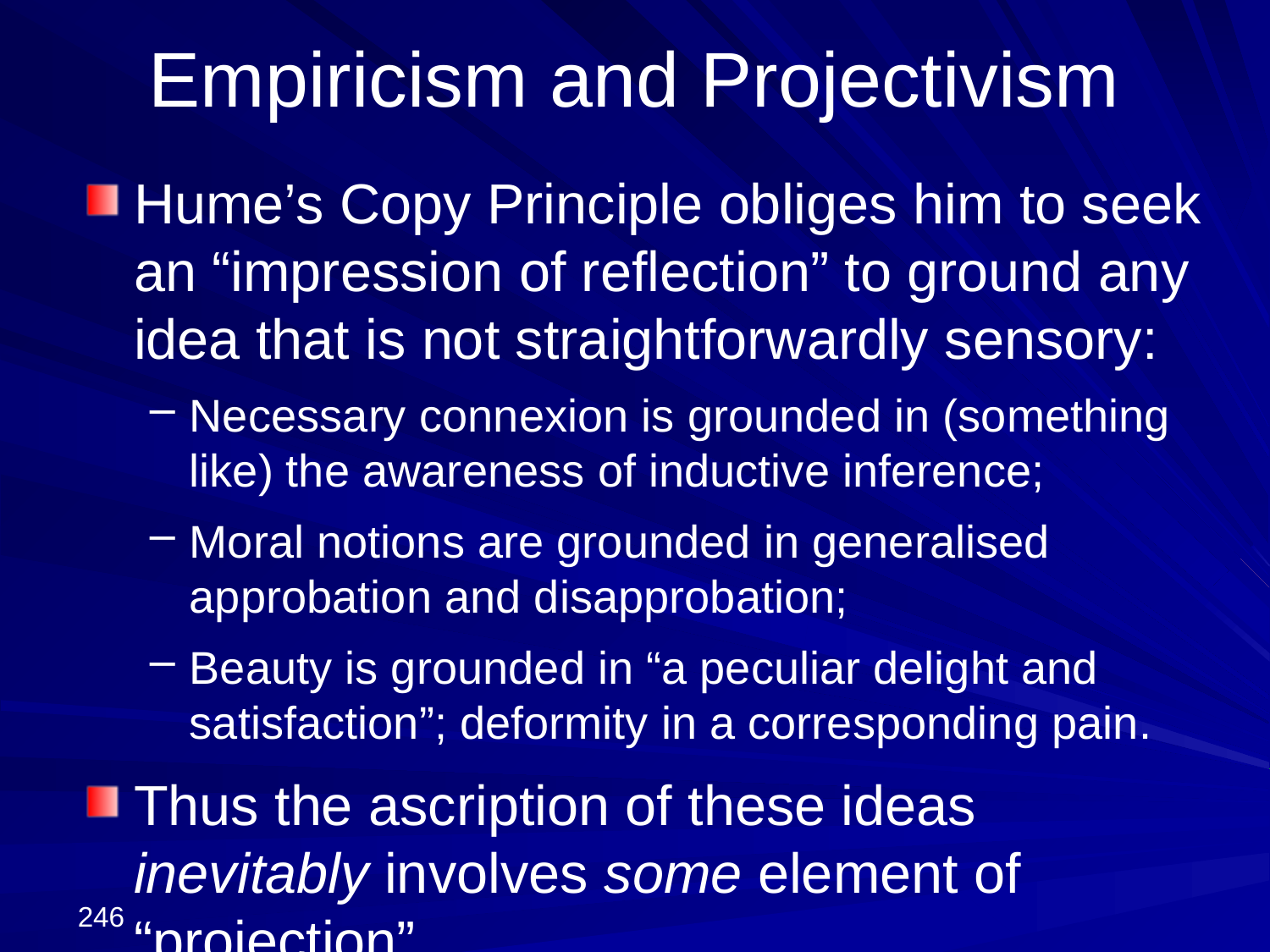

# Empiricism and Projectivism
Hume’s Copy Principle obliges him to seek an “impression of reflection” to ground any idea that is not straightforwardly sensory:
Necessary connexion is grounded in (something like) the awareness of inductive inference;
Moral notions are grounded in generalised approbation and disapprobation;
Beauty is grounded in “a peculiar delight and satisfaction”; deformity in a corresponding pain.
Thus the ascription of these ideas inevitably involves some element of “projection”.
246